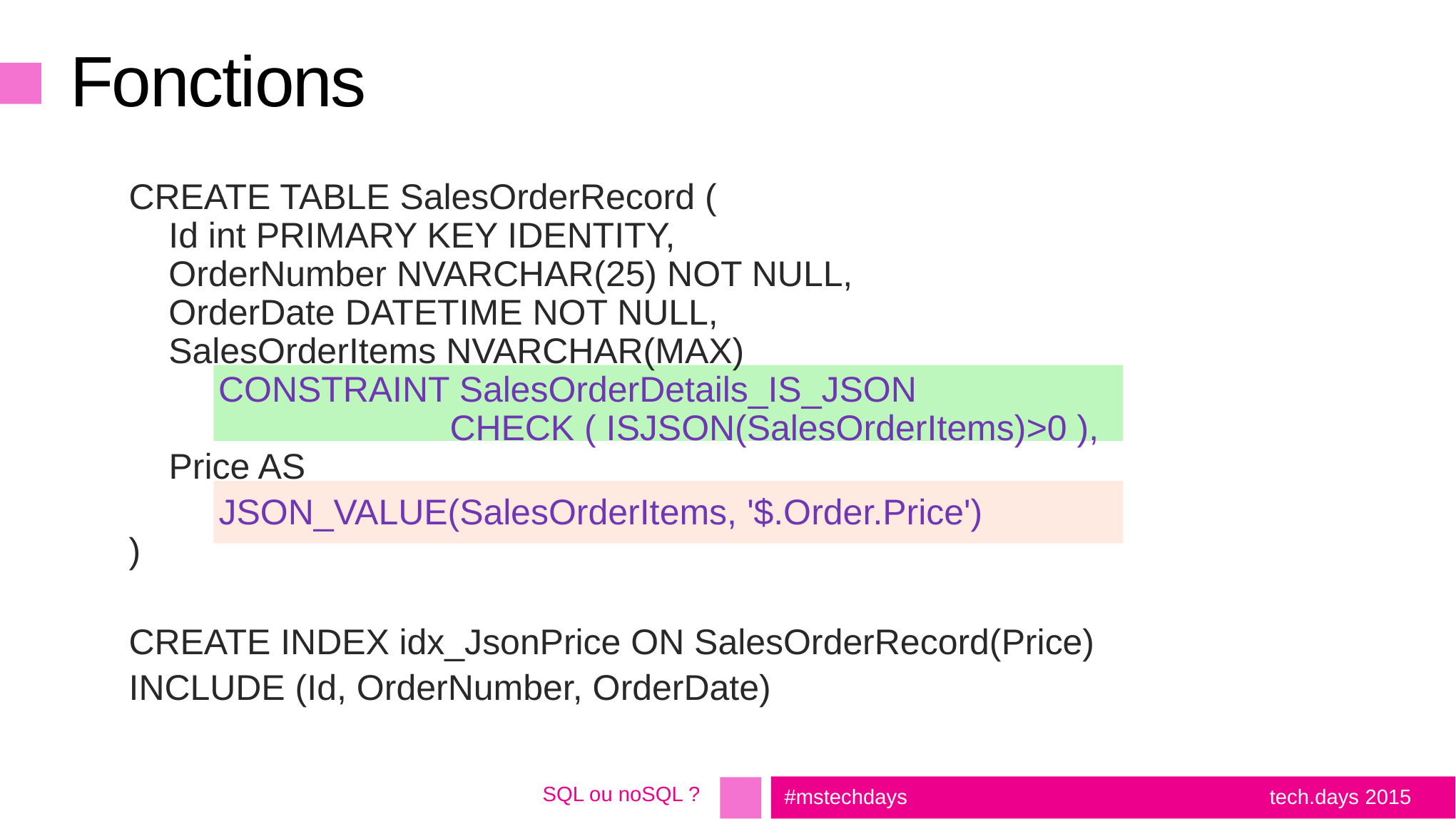

# Fonctions
CREATE TABLE SalesOrderRecord (
    Id int PRIMARY KEY IDENTITY,
    OrderNumber NVARCHAR(25) NOT NULL,
    OrderDate DATETIME NOT NULL,
    SalesOrderItems NVARCHAR(MAX)
         CONSTRAINT SalesOrderDetails_IS_JSON
			CHECK ( ISJSON(SalesOrderItems)>0 ),
    Price AS
         JSON_VALUE(SalesOrderItems, '$.Order.Price')
)

CREATE INDEX idx_JsonPrice ON SalesOrderRecord(Price)
INCLUDE (Id, OrderNumber, OrderDate)

SQL ou noSQL ?